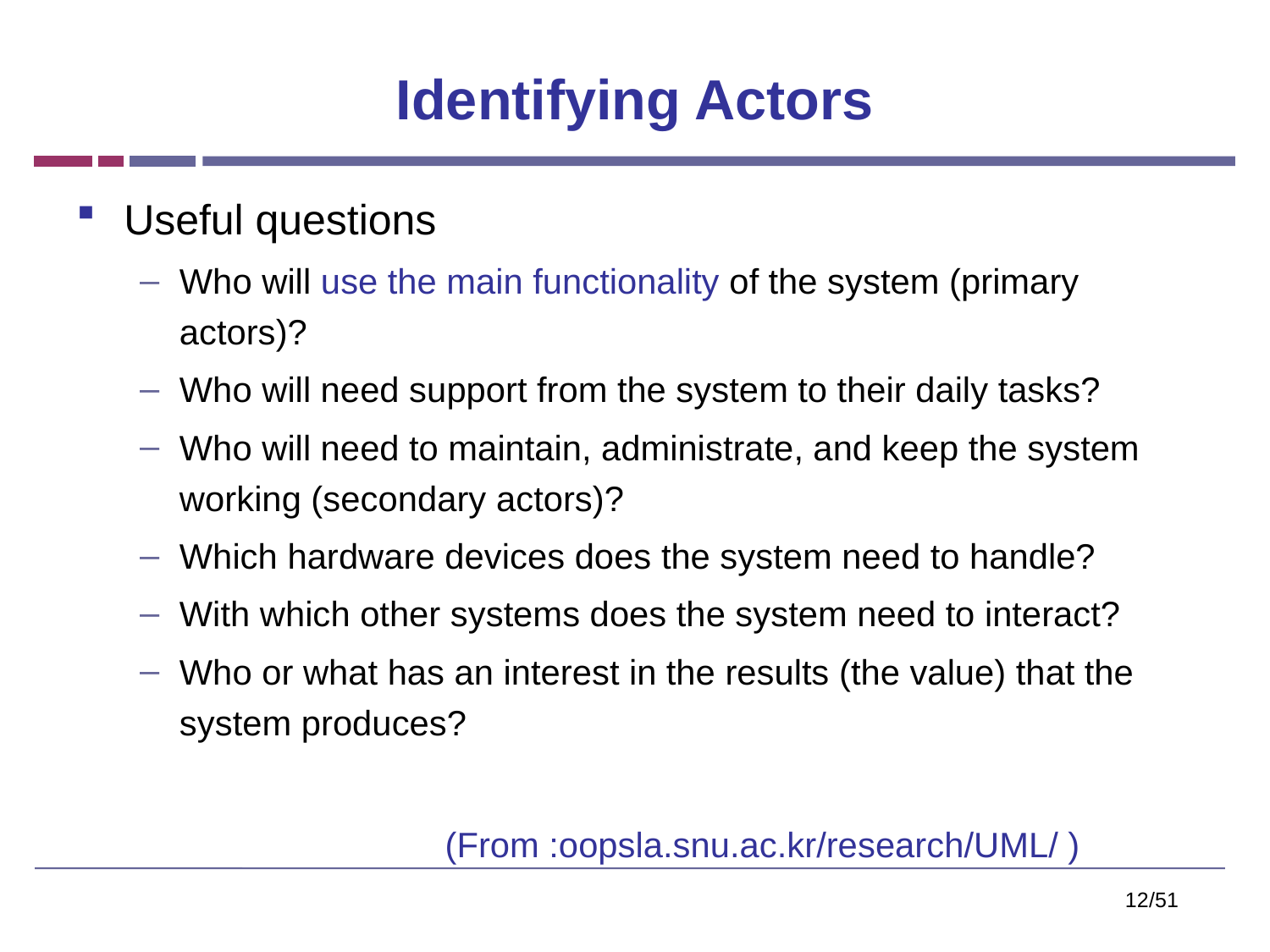

# Identifying Actors
Useful questions
Who will use the main functionality of the system (primary actors)?
Who will need support from the system to their daily tasks?
Who will need to maintain, administrate, and keep the system working (secondary actors)?
Which hardware devices does the system need to handle?
With which other systems does the system need to interact?
Who or what has an interest in the results (the value) that the system produces?

(From :oopsla.snu.ac.kr/research/UML/ )
12/51